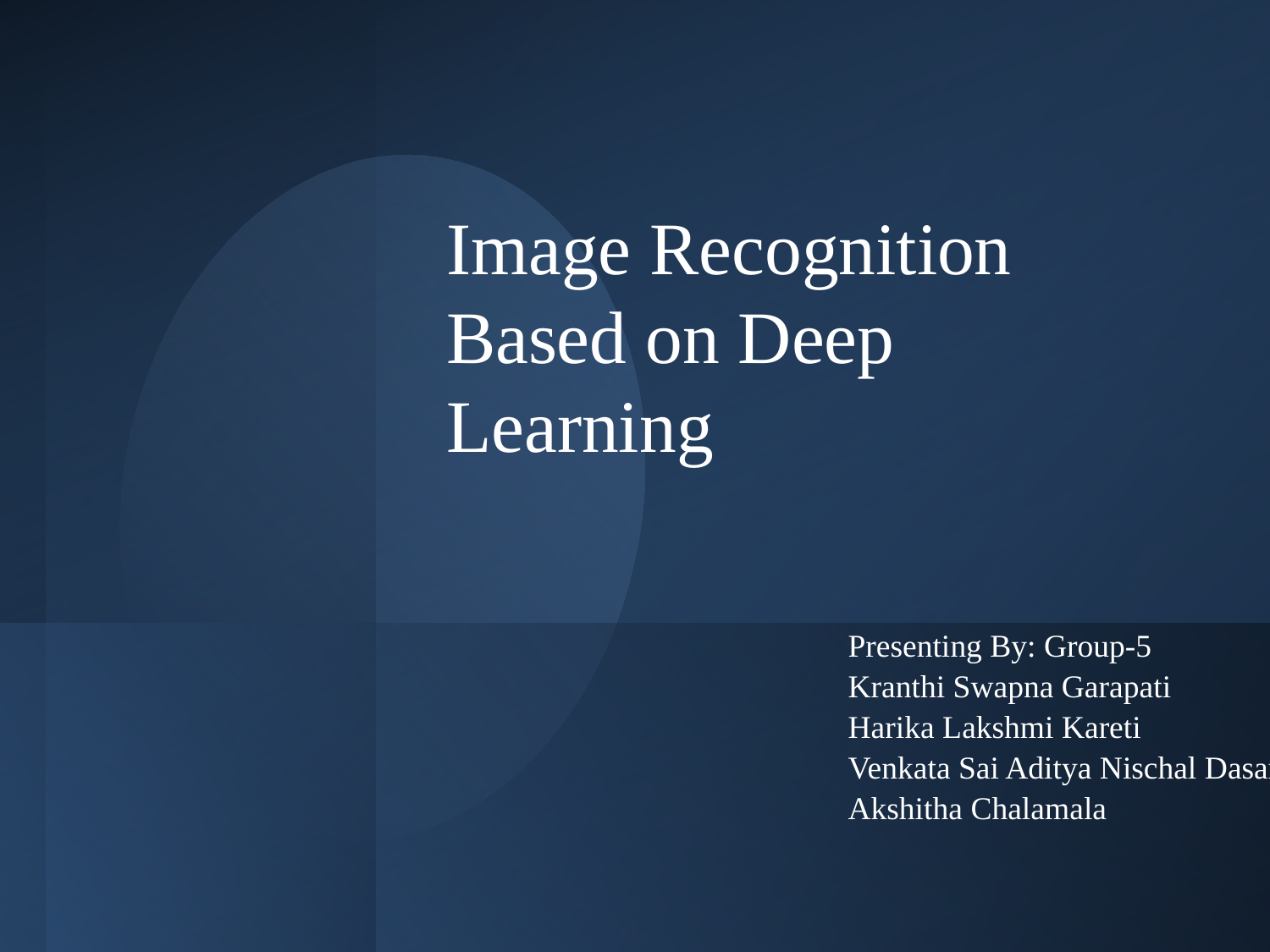

# Image Recognition Based on Deep Learning

Presenting By: Group-5
Kranthi Swapna Garapati
Harika Lakshmi Kareti
Venkata Sai Aditya Nischal Dasari
Akshitha Chalamala